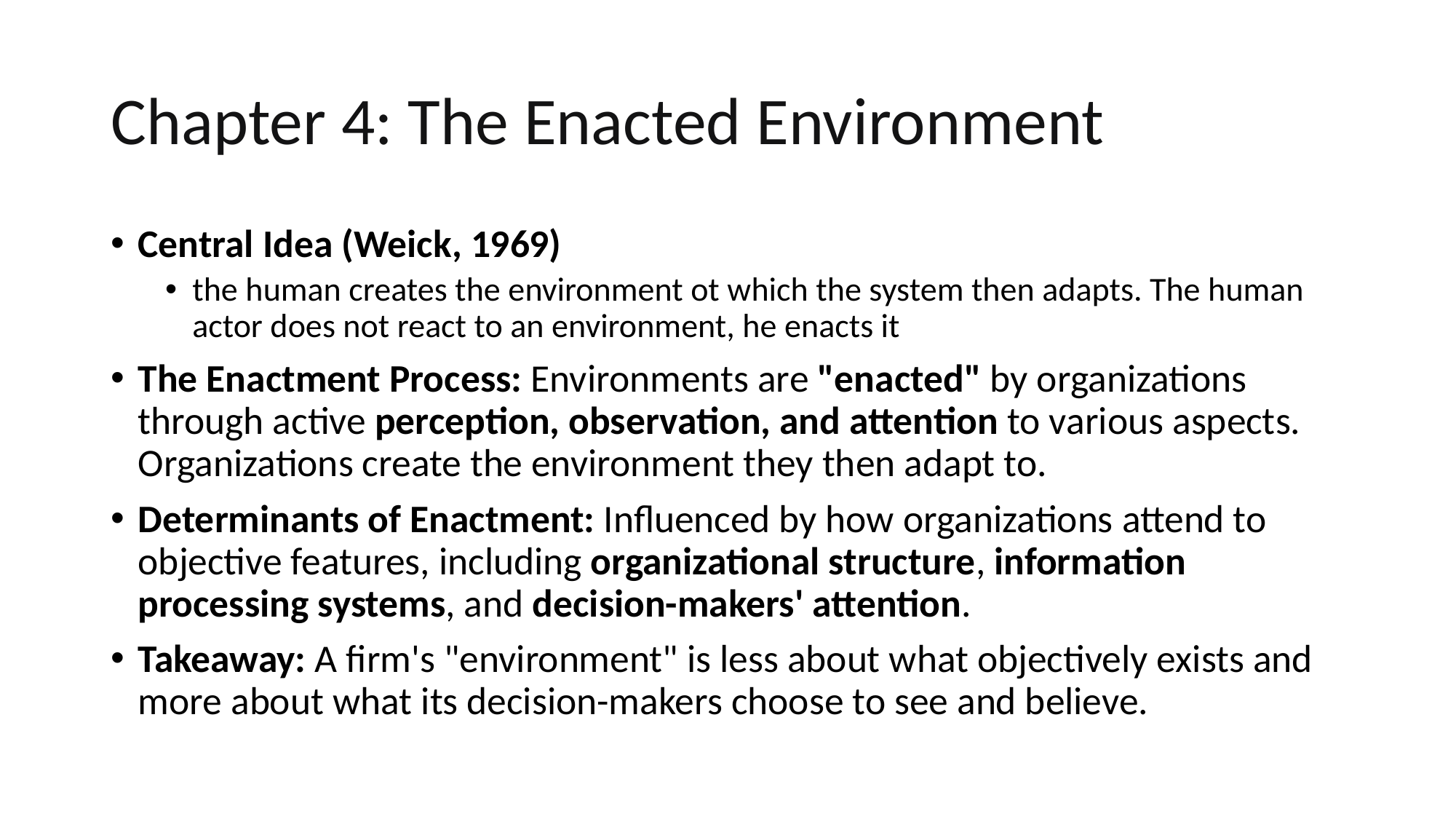

# Chapter 4: The Enacted Environment
Central Idea (Weick, 1969)
the human creates the environment ot which the system then adapts. The human actor does not react to an environment, he enacts it
The Enactment Process: Environments are "enacted" by organizations through active perception, observation, and attention to various aspects. Organizations create the environment they then adapt to.
Determinants of Enactment: Influenced by how organizations attend to objective features, including organizational structure, information processing systems, and decision-makers' attention.
Takeaway: A firm's "environment" is less about what objectively exists and more about what its decision-makers choose to see and believe.